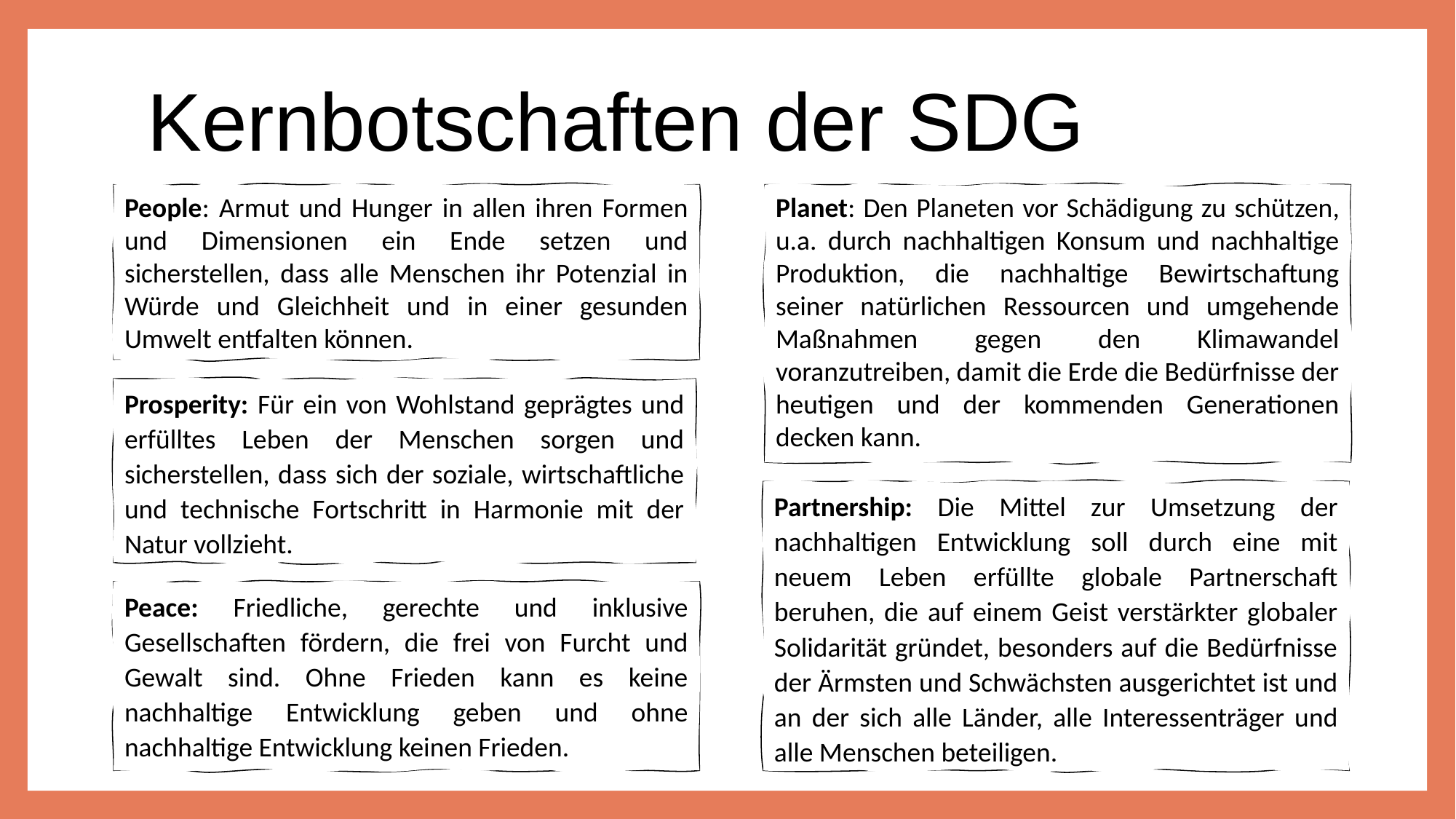

# Kernbotschaften der SDG
People: Armut und Hunger in allen ihren Formen und Dimensionen ein Ende setzen und sicherstellen, dass alle Menschen ihr Potenzial in Würde und Gleichheit und in einer gesunden Umwelt entfalten können.

Planet: Den Planeten vor Schädigung zu schützen, u.a. durch nachhaltigen Konsum und nachhaltige Produktion, die nachhaltige Bewirtschaftung seiner natürlichen Ressourcen und umgehende Maßnahmen gegen den Klimawandel voranzutreiben, damit die Erde die Bedürfnisse der heutigen und der kommenden Generationen decken kann.
Prosperity: Für ein von Wohlstand geprägtes und erfülltes Leben der Menschen sorgen und sicherstellen, dass sich der soziale, wirtschaftliche und technische Fortschritt in Harmonie mit der Natur vollzieht.
Partnership: Die Mittel zur Umsetzung der nachhaltigen Entwicklung soll durch eine mit neuem Leben erfüllte globale Partnerschaft beruhen, die auf einem Geist verstärkter globaler Solidarität gründet, besonders auf die Bedürfnisse der Ärmsten und Schwächsten ausgerichtet ist und an der sich alle Länder, alle Interessenträger und alle Menschen beteiligen.
Peace: Friedliche, gerechte und inklusive Gesellschaften fördern, die frei von Furcht und Gewalt sind. Ohne Frieden kann es keine nachhaltige Entwicklung geben und ohne nachhaltige Entwicklung keinen Frieden.